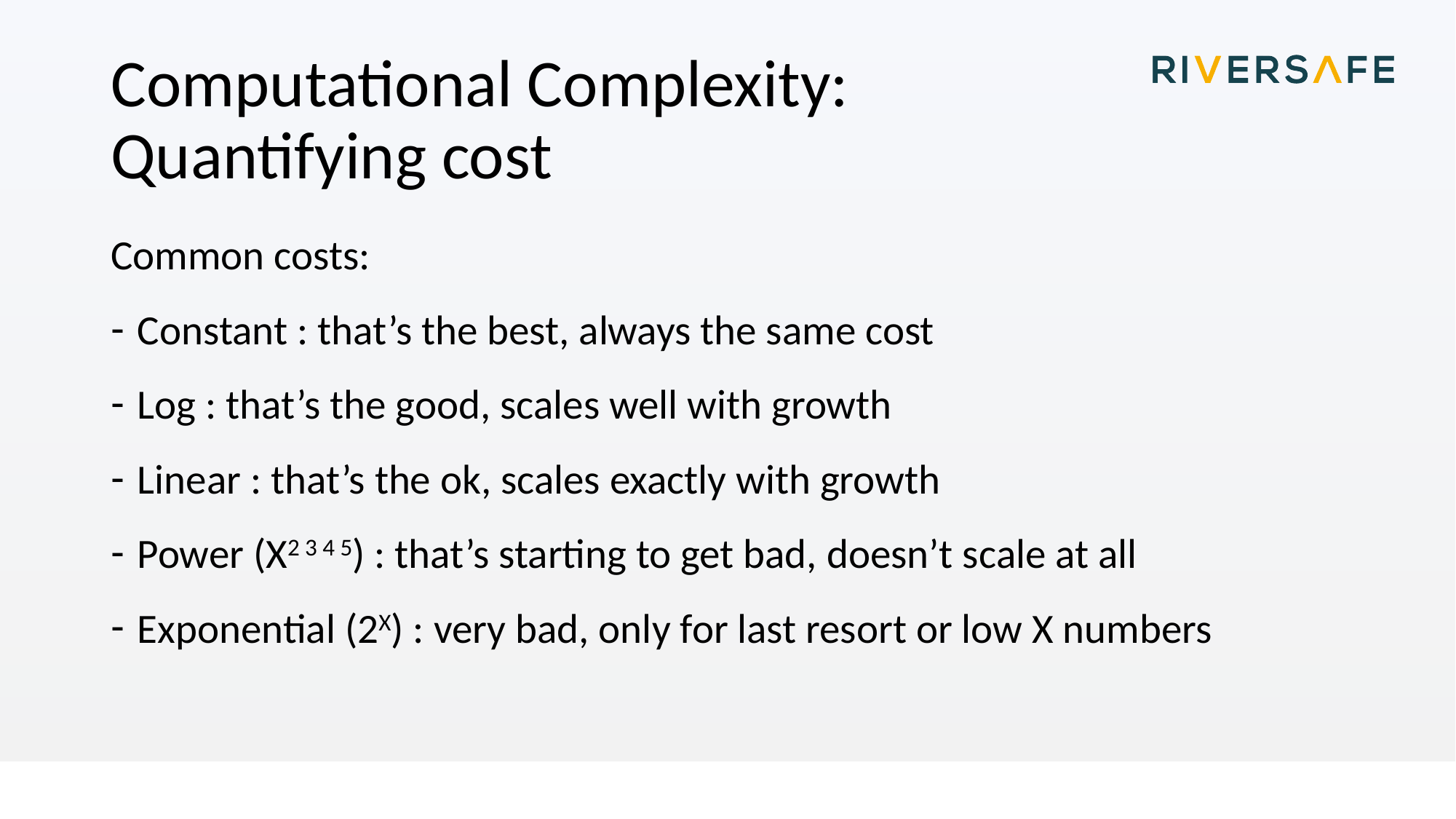

# Computational Complexity: Quantifying cost

Common costs:
Constant : that’s the best, always the same cost
Log : that’s the good, scales well with growth
Linear : that’s the ok, scales exactly with growth
Power (X2 3 4 5) : that’s starting to get bad, doesn’t scale at all
Exponential (2X) : very bad, only for last resort or low X numbers